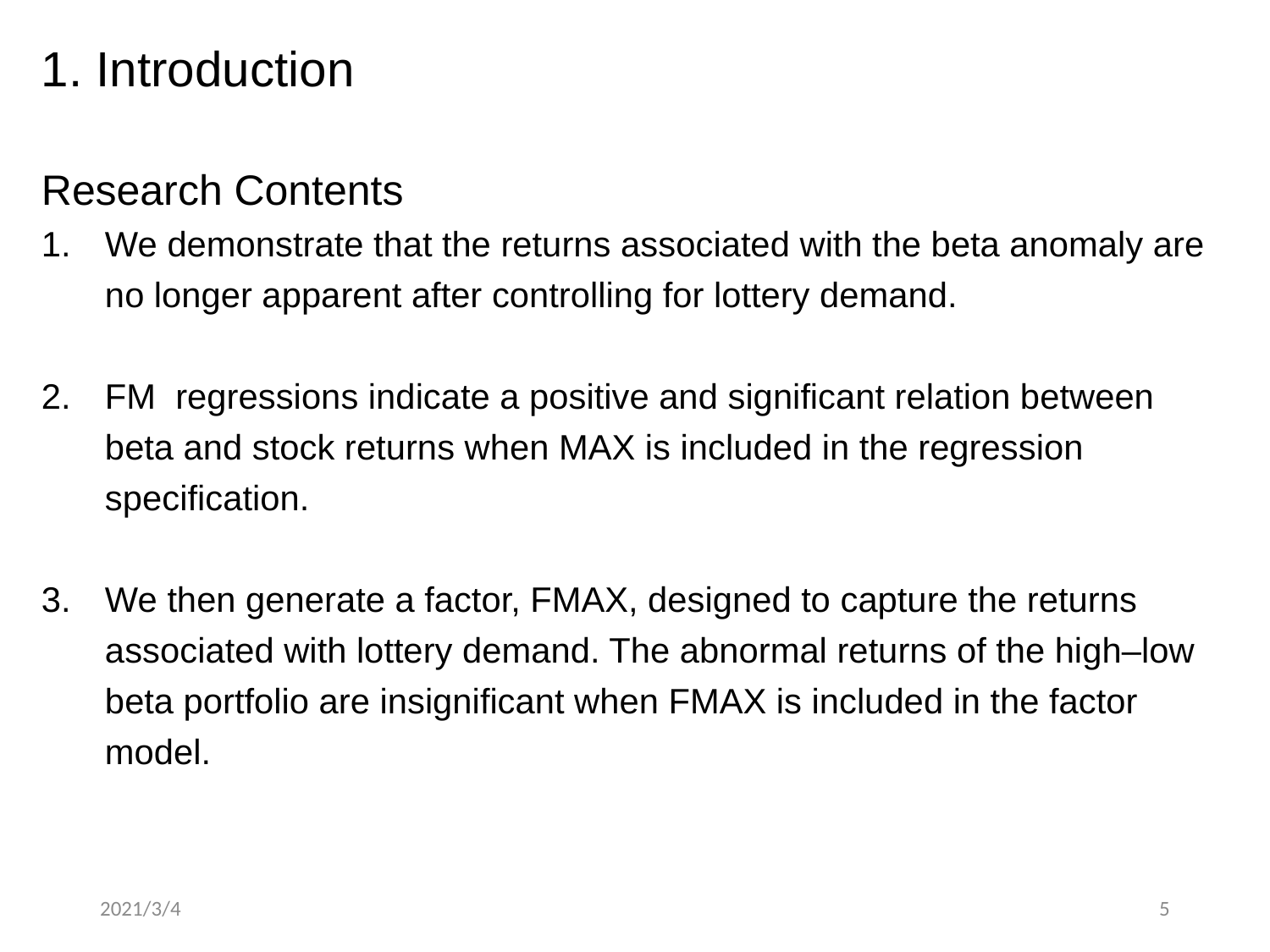

1. Introduction
Research Contents
We demonstrate that the returns associated with the beta anomaly are no longer apparent after controlling for lottery demand.

FM  regressions indicate a positive and significant relation between beta and stock returns when MAX is included in the regression specification.

We then generate a factor, FMAX, designed to capture the returns associated with lottery demand. The abnormal returns of the high–low beta portfolio are insignificant when FMAX is included in the factor model.
2021/3/4
5